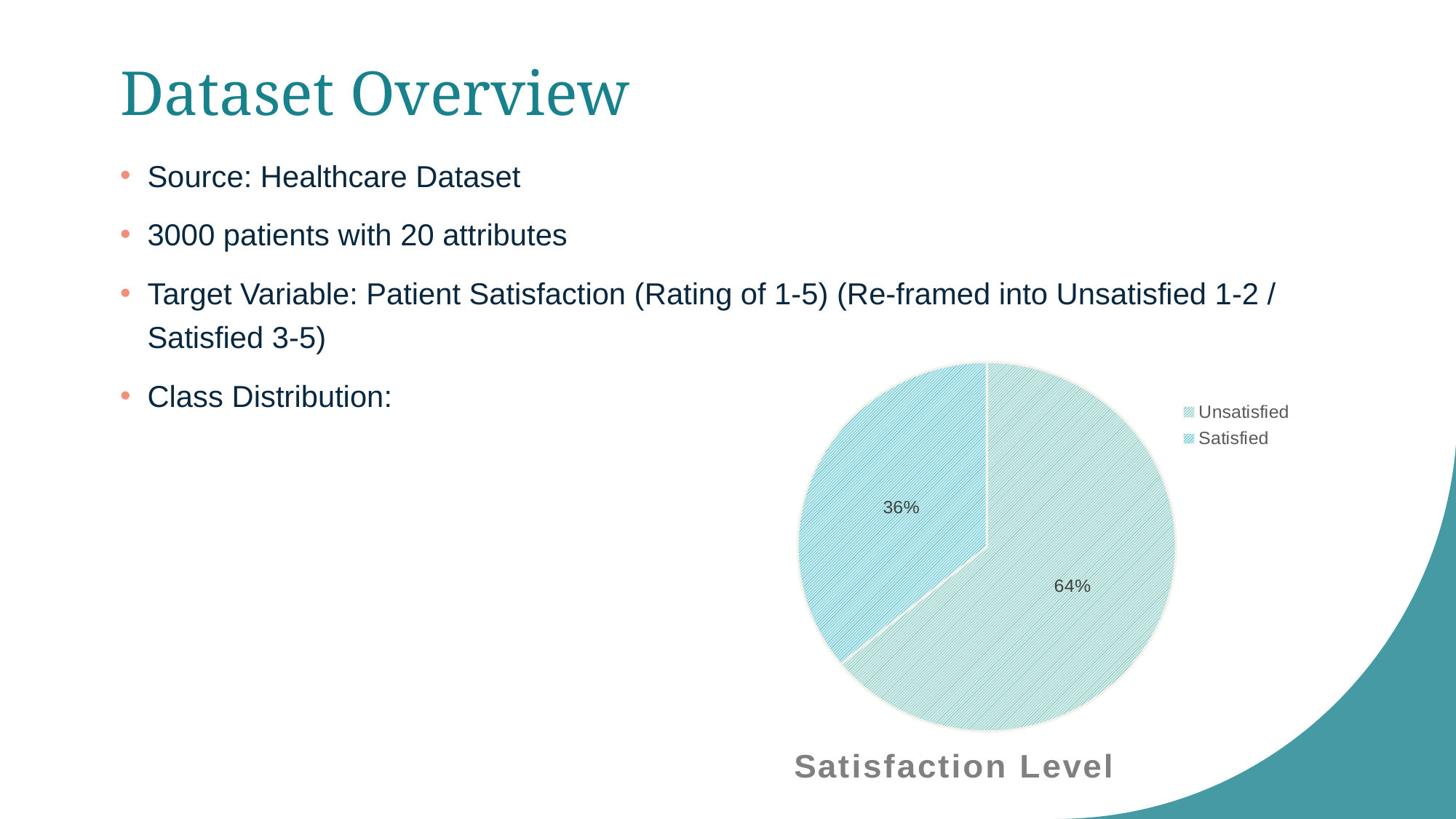

# Dataset Overview
Source: Healthcare Dataset
3000 patients with 20 attributes
Target Variable: Patient Satisfaction (Rating of 1-5) (Re-framed into Unsatisfied 1-2 / Satisfied 3-5)
Class Distribution:

### Chart:

| Category | Satisfaction Level |
|---|---|
| Unsatisfied | 2930.0 |
| Satisfied | 1646.0 |